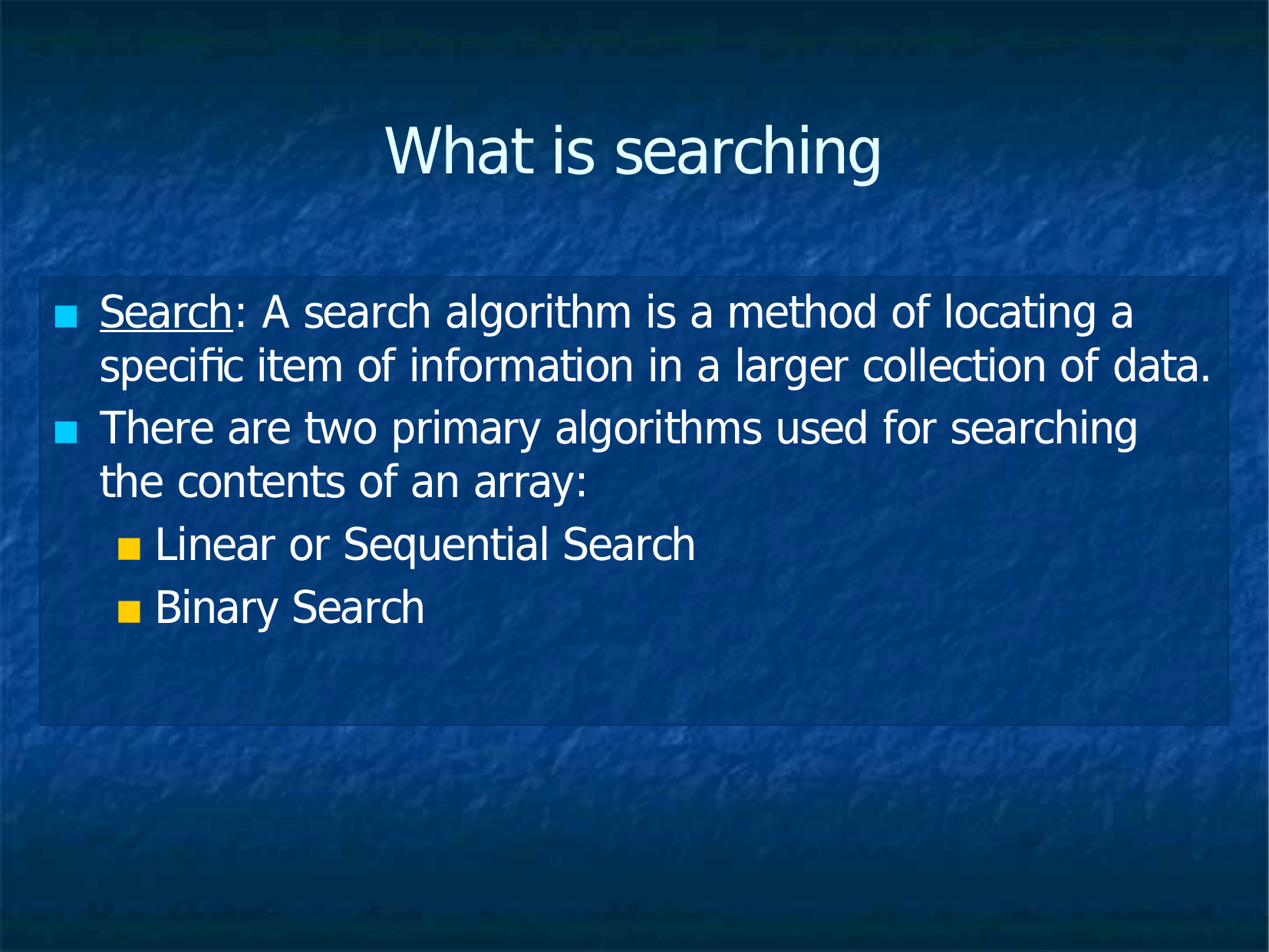

# What is searching
Search: A search algorithm is a method of locating a specific item of information in a larger collection of data.
There are two primary algorithms used for searching the contents of an array:
Linear or Sequential Search
Binary Search